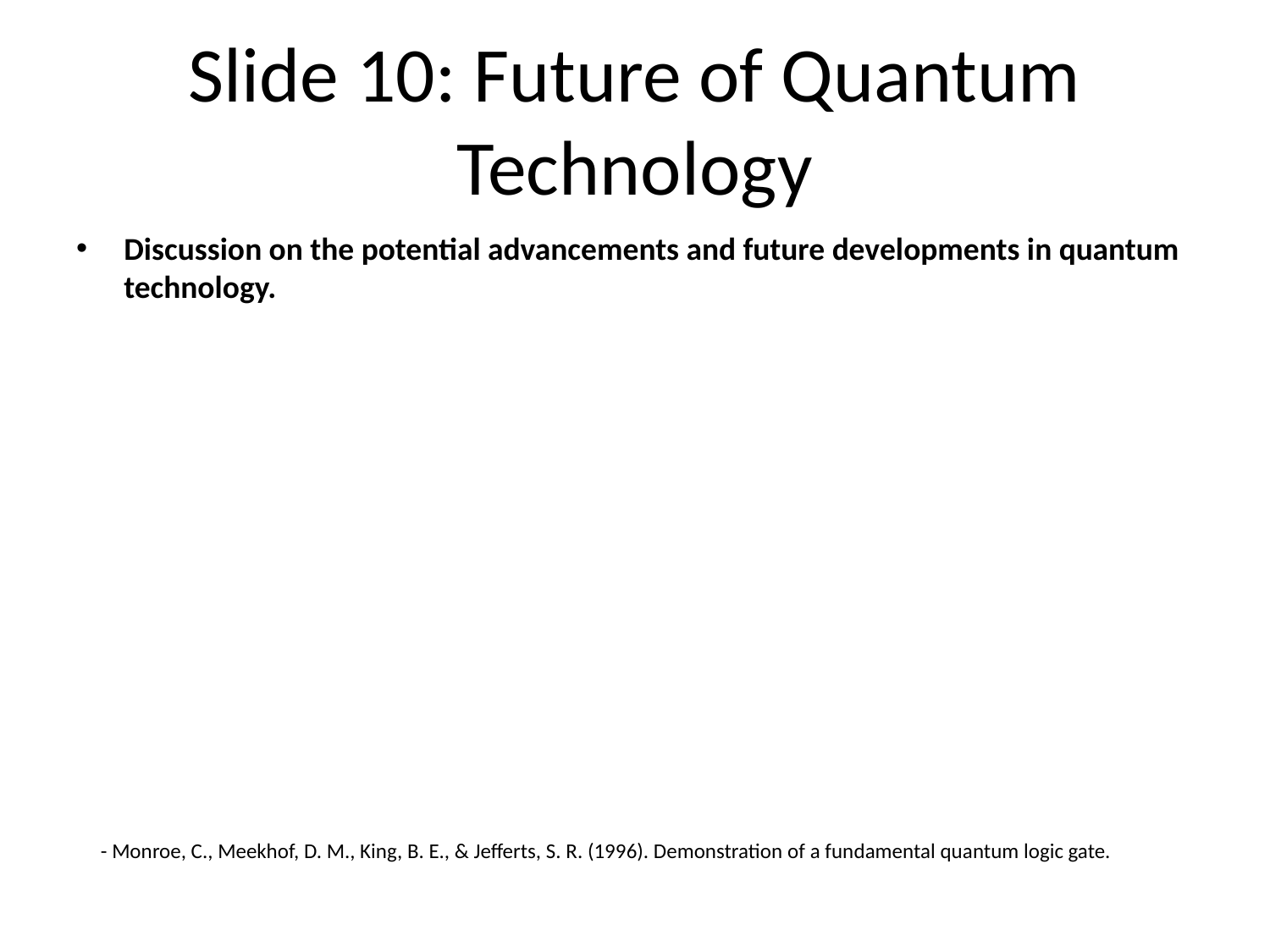

# Slide 10: Future of Quantum Technology
Discussion on the potential advancements and future developments in quantum technology.

- Monroe, C., Meekhof, D. M., King, B. E., & Jefferts, S. R. (1996). Demonstration of a fundamental quantum logic gate.